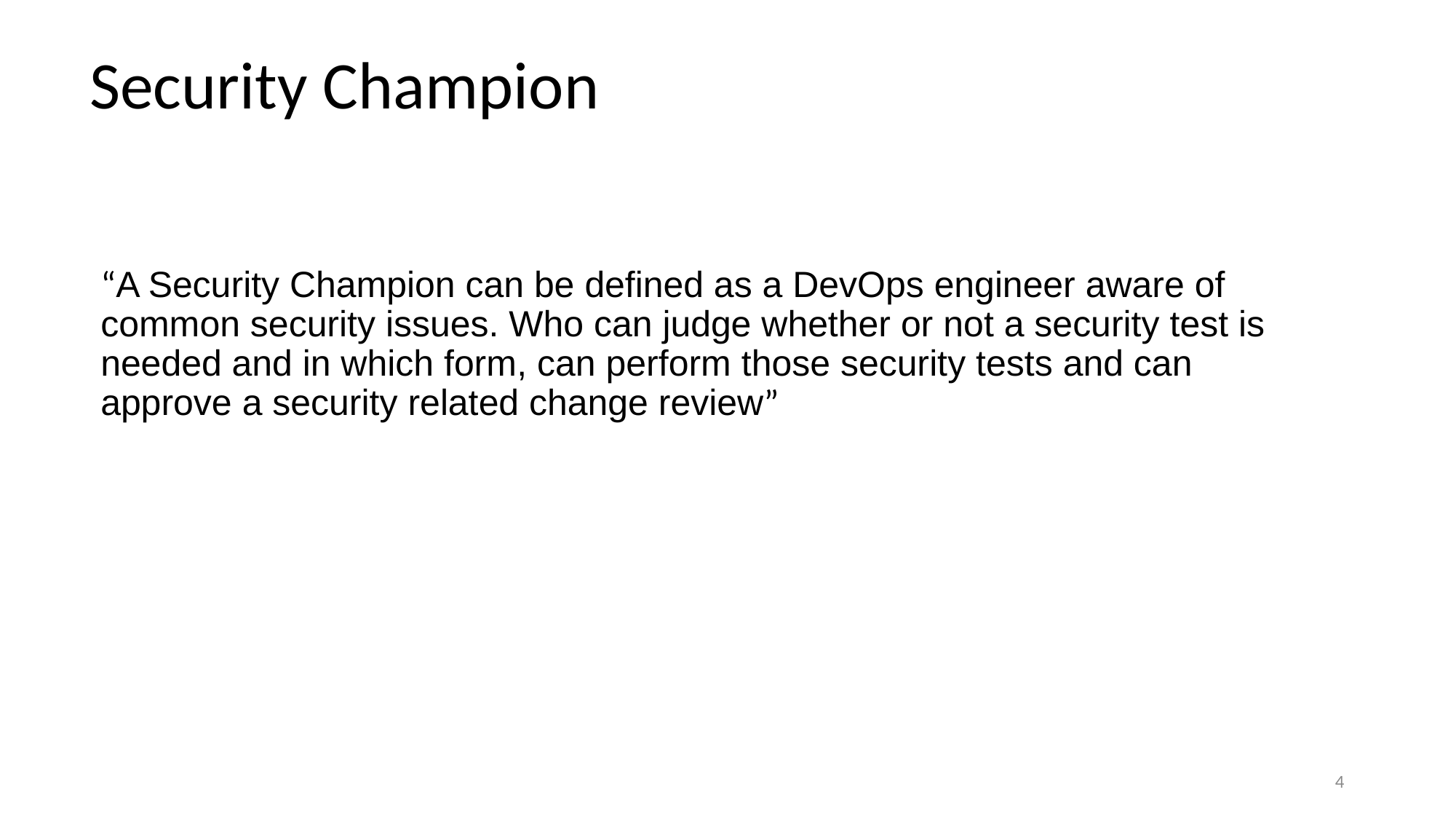

# Security Champion
“A Security Champion can be defined as a DevOps engineer aware of common security issues. Who can judge whether or not a security test is needed and in which form, can perform those security tests and can approve a security related change review”

4